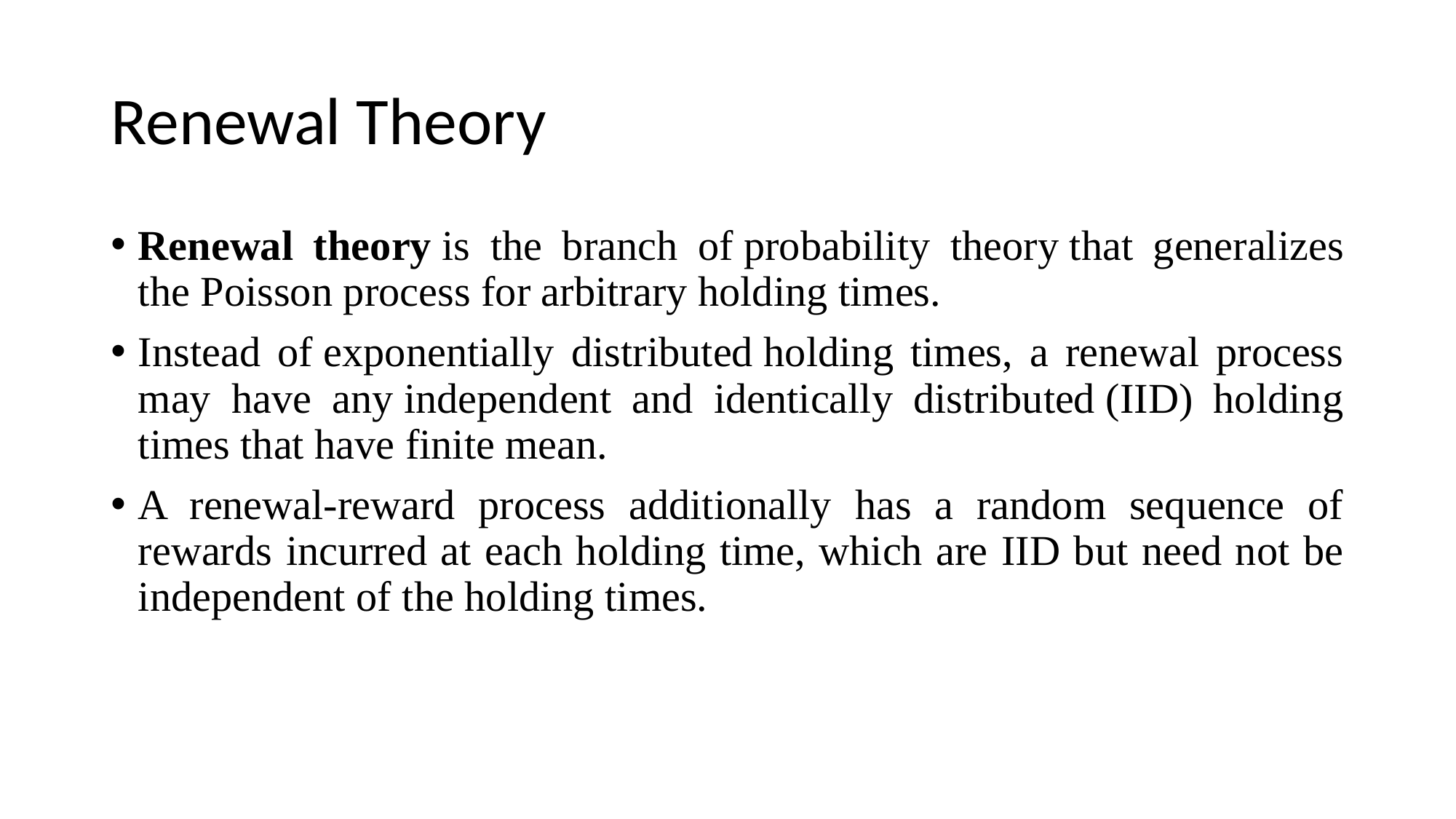

# Renewal Theory
Renewal theory is the branch of probability theory that generalizes the Poisson process for arbitrary holding times.
Instead of exponentially distributed holding times, a renewal process may have any independent and identically distributed (IID) holding times that have finite mean.
A renewal-reward process additionally has a random sequence of rewards incurred at each holding time, which are IID but need not be independent of the holding times.